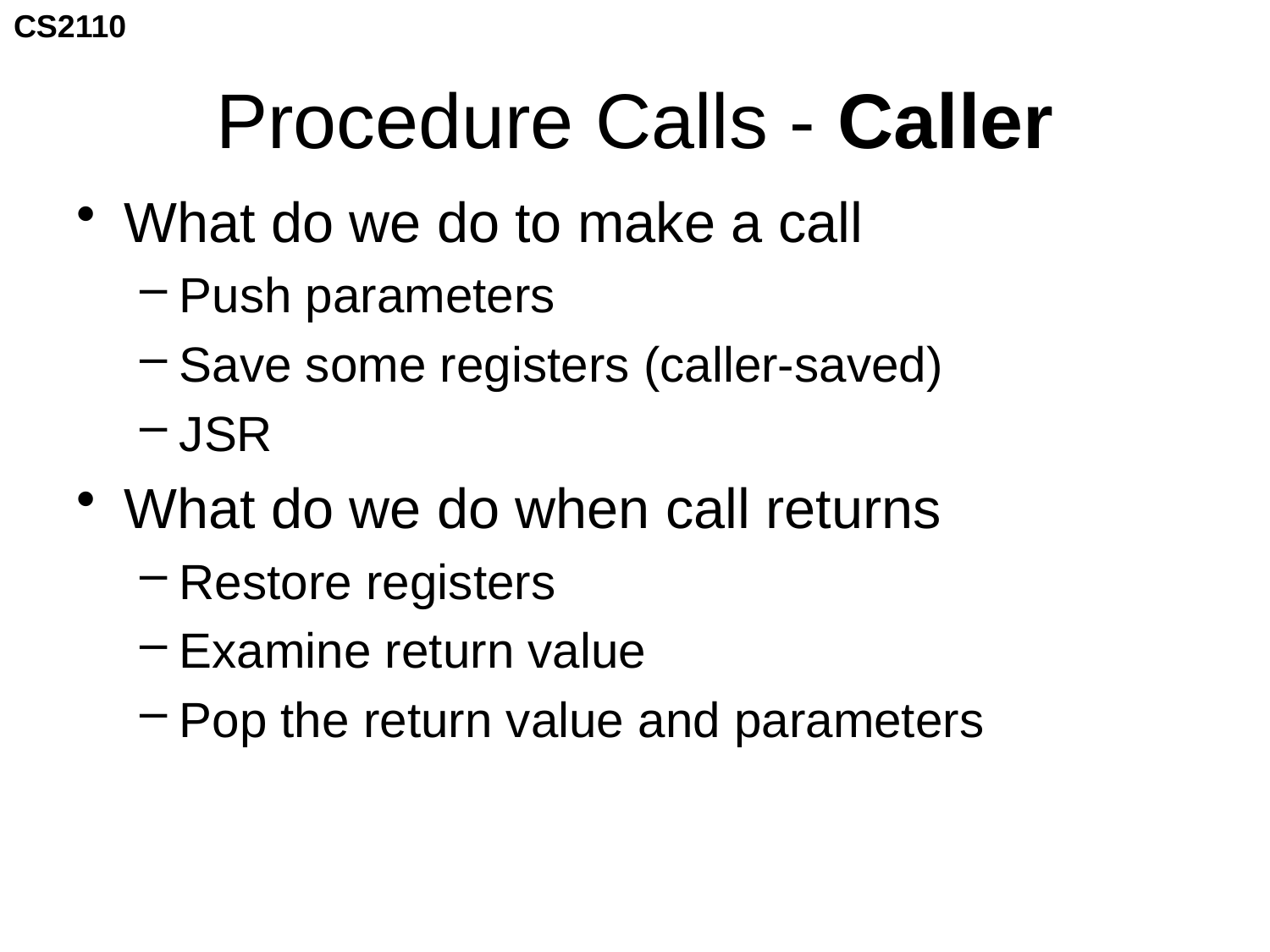

# Procedure Calls - Caller
What do we do to make a call
Push parameters
Save some registers (caller-saved)
JSR
What do we do when call returns
Restore registers
Examine return value
Pop the return value and parameters